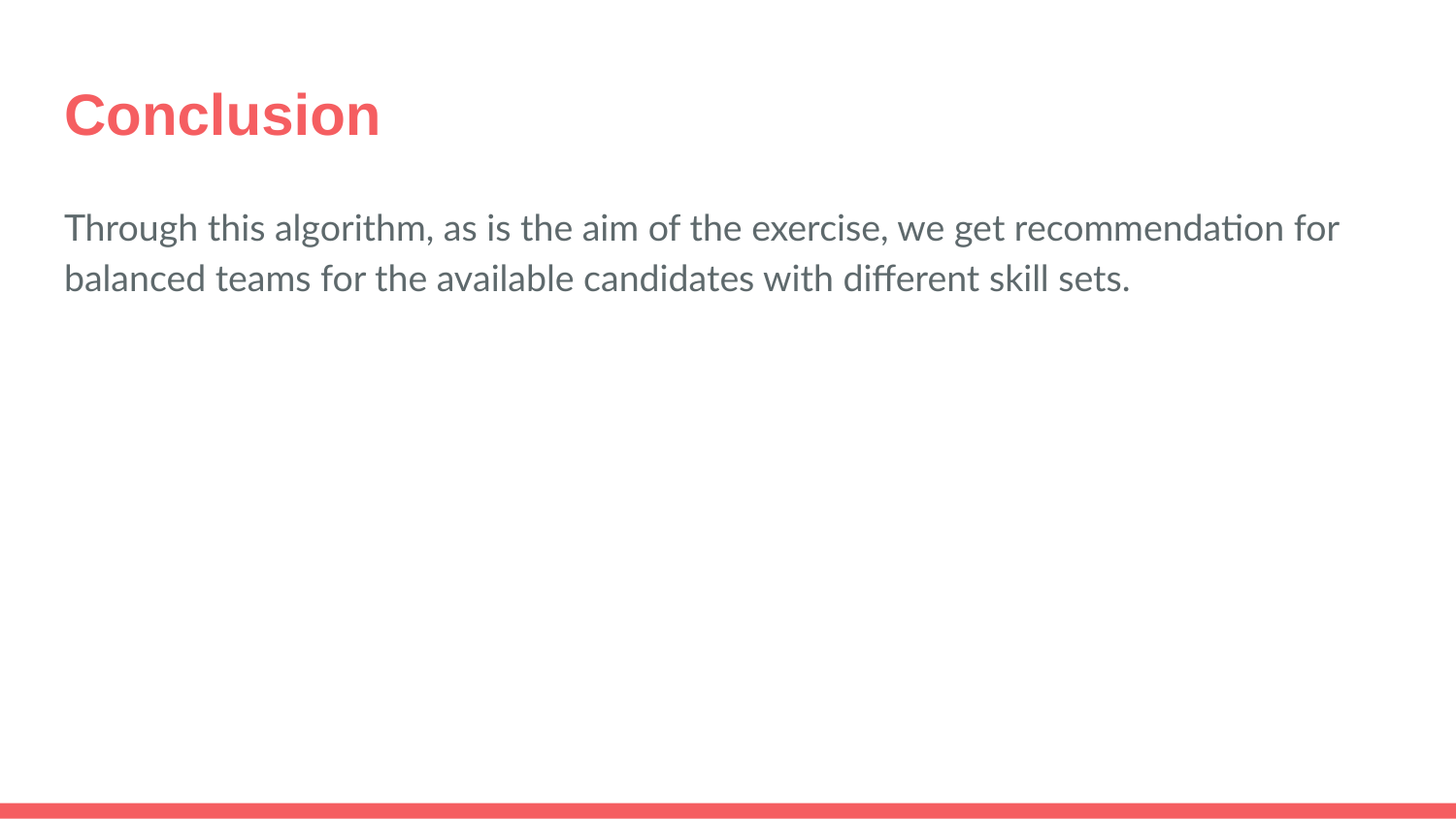

# Conclusion
Through this algorithm, as is the aim of the exercise, we get recommendation for balanced teams for the available candidates with different skill sets.